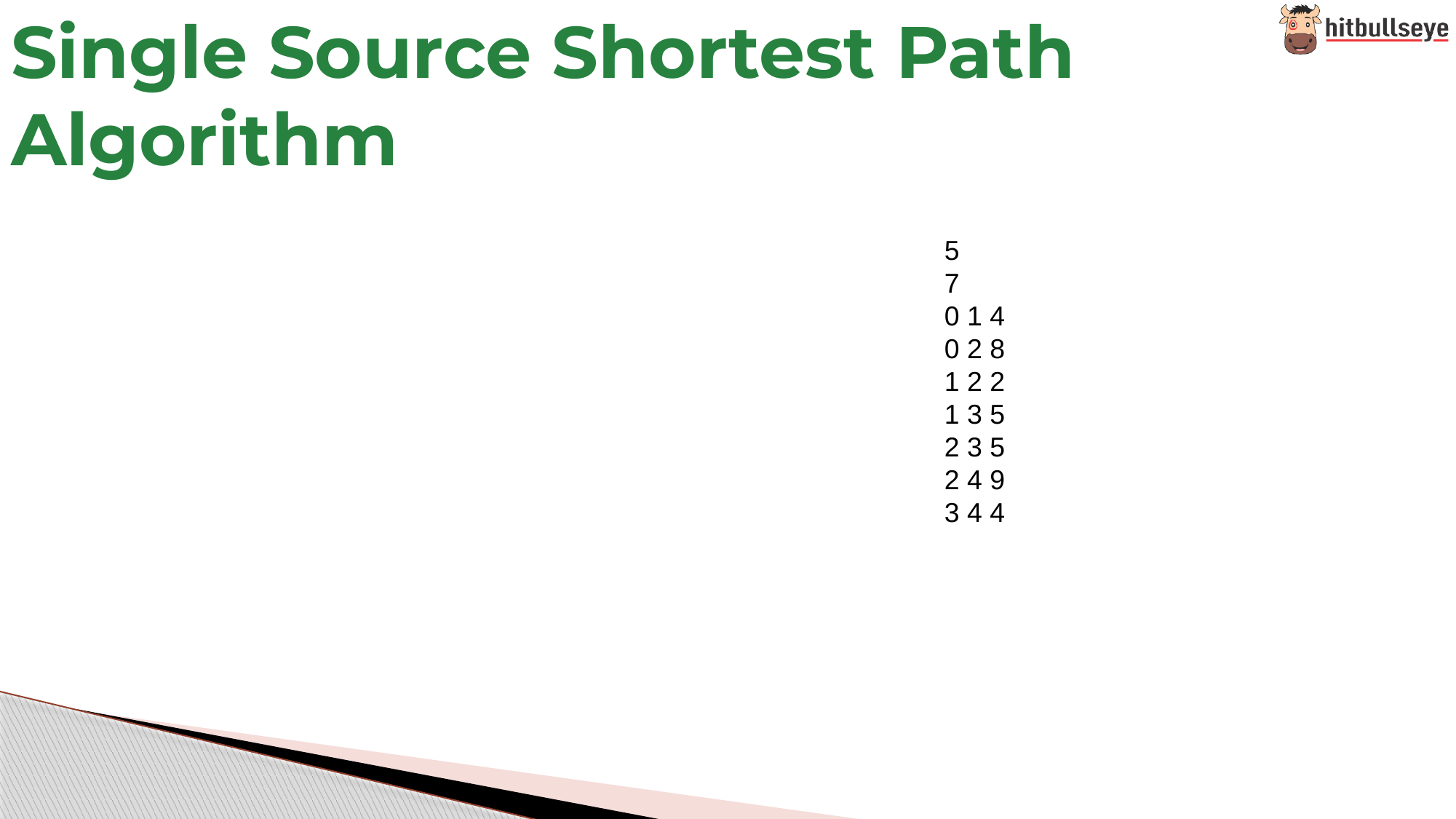

# Single Source Shortest Path Algorithm
5
7
0 1 4
0 2 8
1 2 2
1 3 5
2 3 5
2 4 9
3 4 4